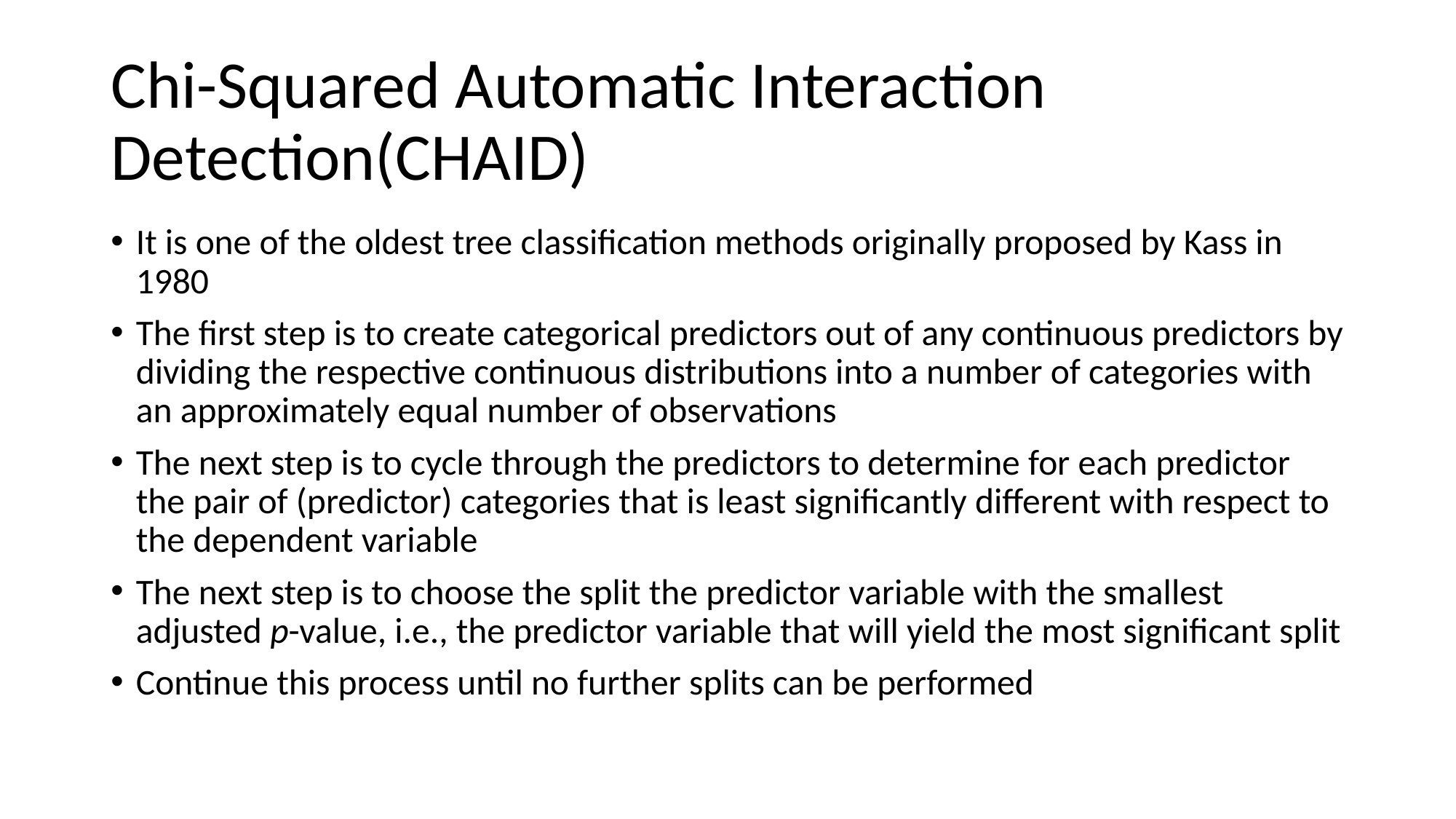

# Chi-Squared Automatic Interaction Detection(CHAID)
It is one of the oldest tree classification methods originally proposed by Kass in 1980
The first step is to create categorical predictors out of any continuous predictors by dividing the respective continuous distributions into a number of categories with an approximately equal number of observations
The next step is to cycle through the predictors to determine for each predictor the pair of (predictor) categories that is least significantly different with respect to the dependent variable
The next step is to choose the split the predictor variable with the smallest adjusted p-value, i.e., the predictor variable that will yield the most significant split
Continue this process until no further splits can be performed